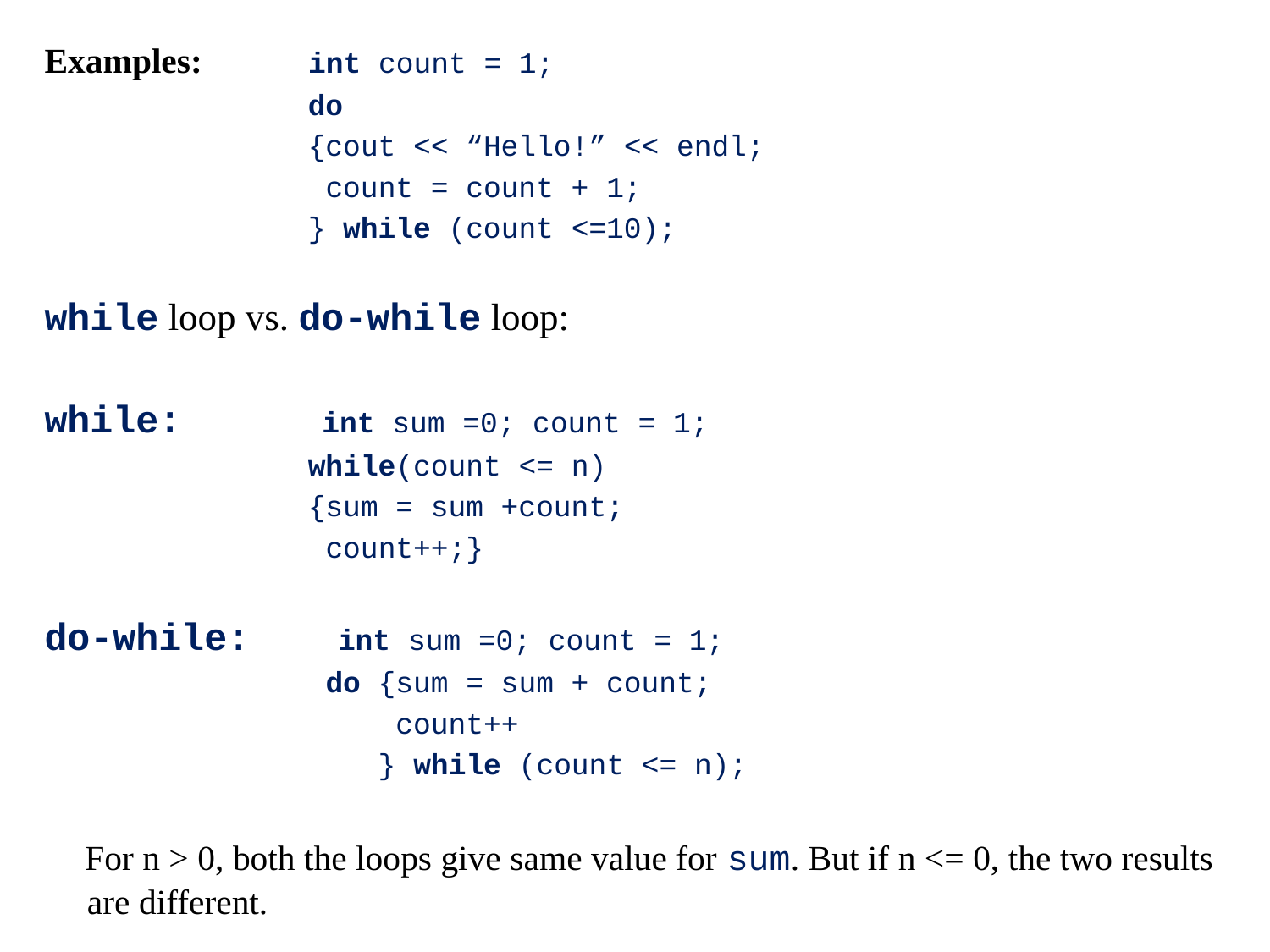

Examples:     int count = 1;
               do
               {cout << “Hello!” << endl;
                count = count + 1;
               } while (count <=10);

while loop vs. do-while loop:

while:        int sum =0; count = 1;
               while(count <= n)
               {sum = sum +count;
                count++;}

do-while:     int sum =0; count = 1;
                do {sum = sum + count;
                    count++
                   } while (count <= n);

    For n > 0, both the loops give same value for sum. But if n <= 0, the two results are different.